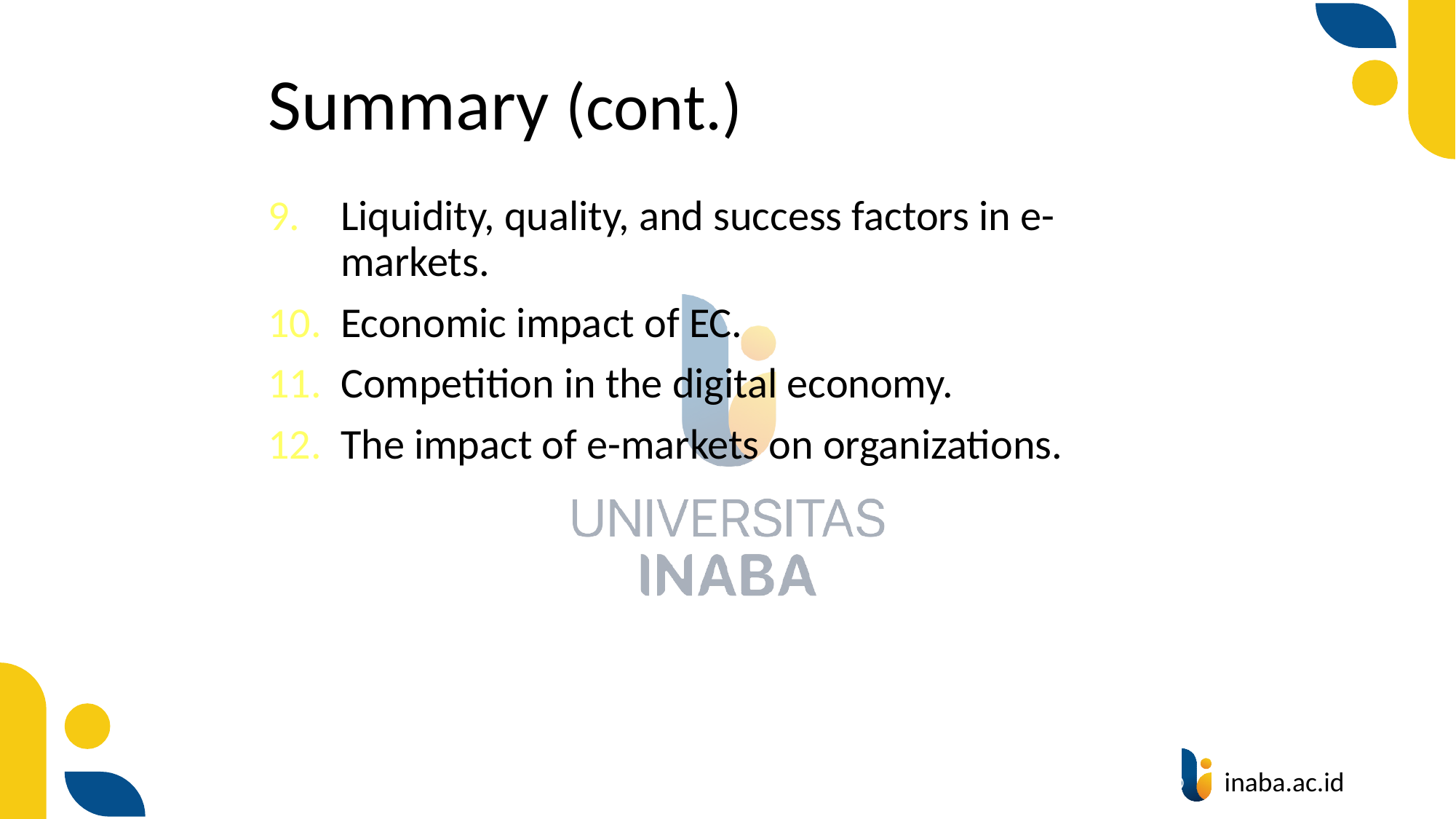

# Summary (cont.)
Liquidity, quality, and success factors in e-markets.
Economic impact of EC.
Competition in the digital economy.
The impact of e-markets on organizations.

91
© Prentice Hall 2020